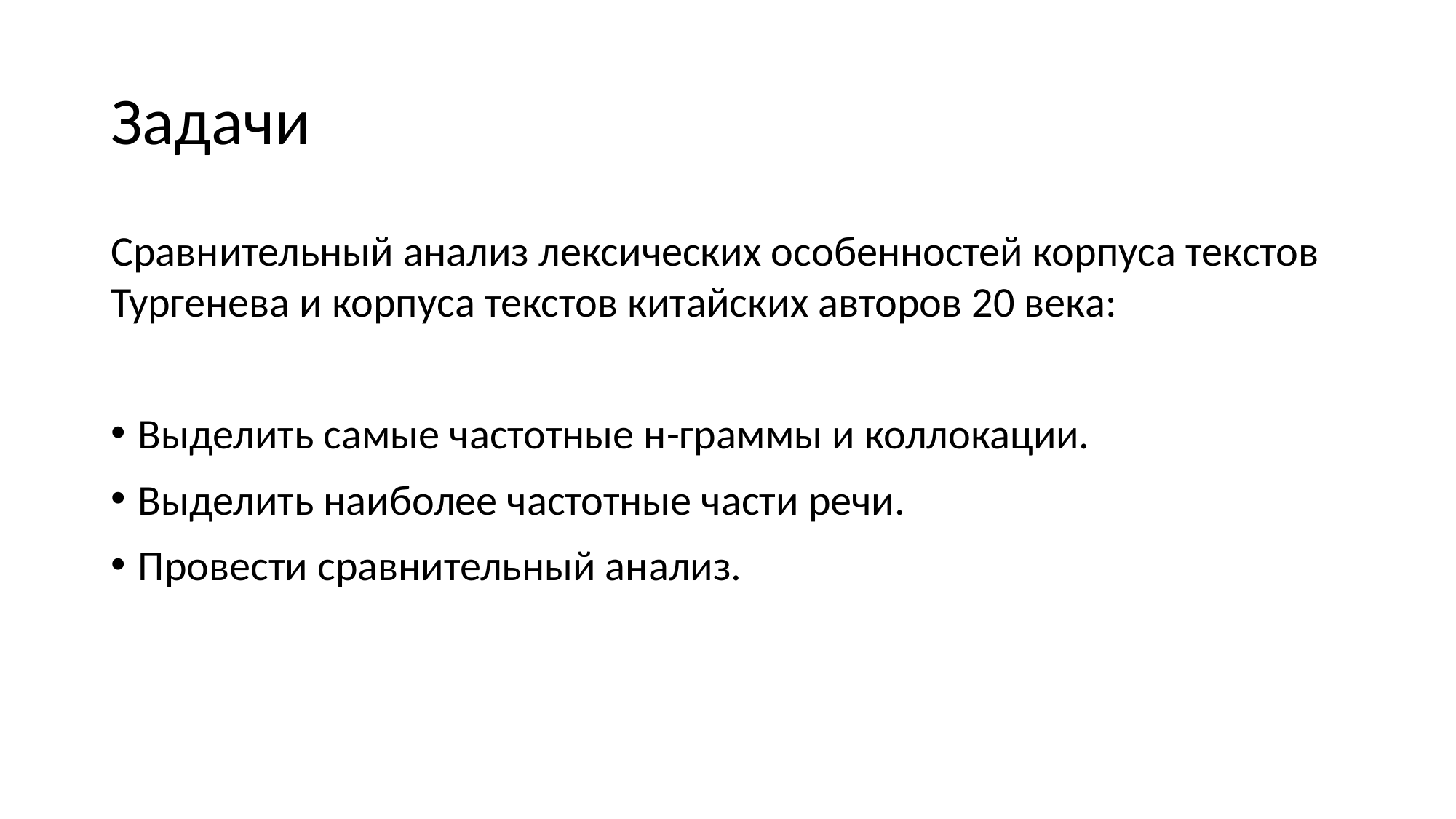

# Задачи
Сравнительный анализ лексических особенностей корпуса текстов Тургенева и корпуса текстов китайских авторов 20 века:

Выделить самые частотные н-граммы и коллокации.
Выделить наиболее частотные части речи.
Провести сравнительный анализ.